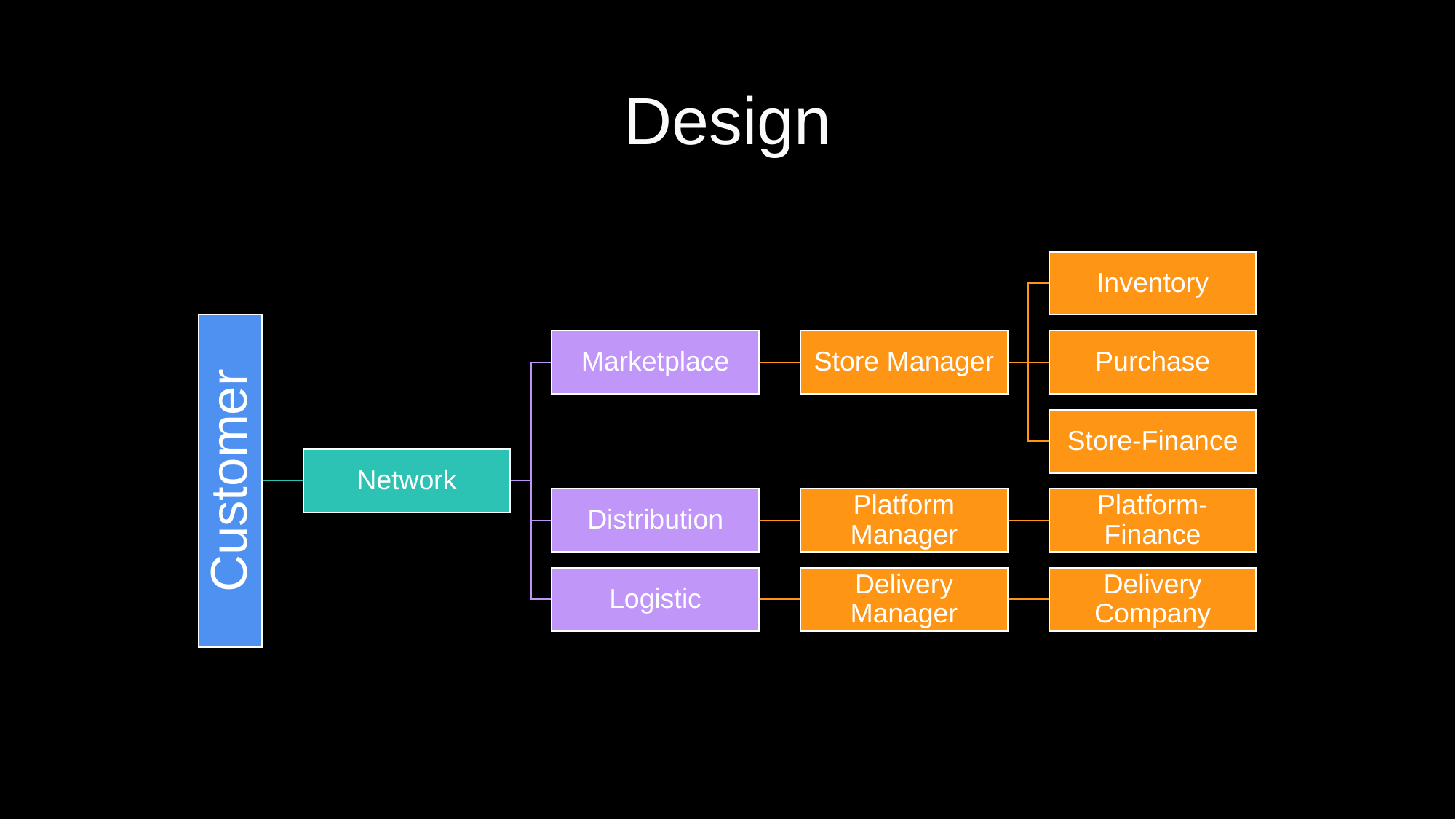

# Design

Inventory

Customer

Marketplace

Store Manager

Purchase

Store-Finance

Network

Platform Manager

Platform-Finance

Distribution

Delivery Manager

Delivery Company

Logistic